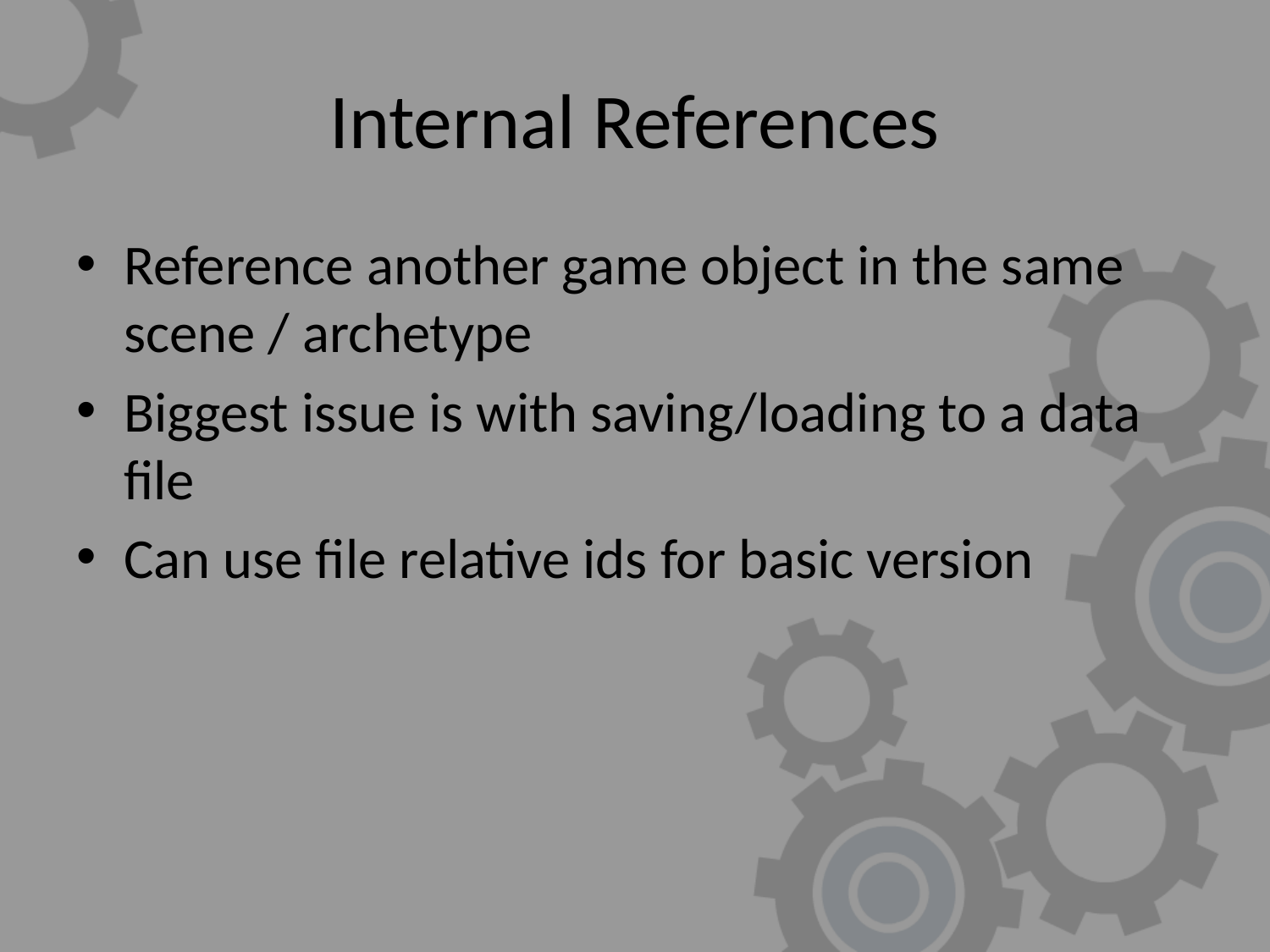

# Internal References
Reference another game object in the same scene / archetype
Biggest issue is with saving/loading to a data file
Can use file relative ids for basic version